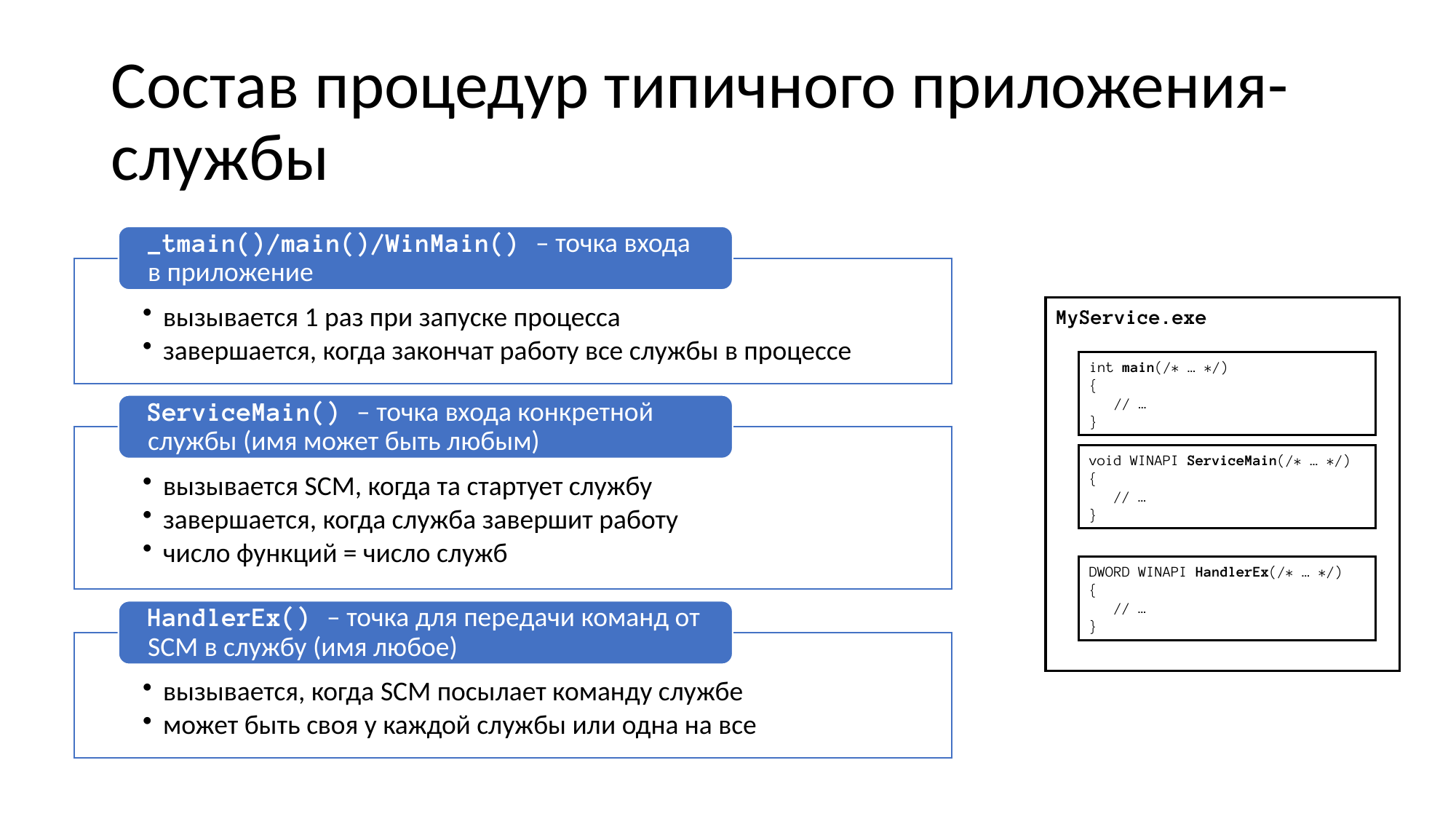

# Состав процедур типичного приложения-службы
вызывается 1 раз при запуске процесса
завершается, когда закончат работу все службы в процессе
_tmain()/main()/WinMain() – точка входа в приложение
вызывается SCM, когда та стартует службу
завершается, когда служба завершит работу
число функций = число служб
ServiceMain() – точка входа конкретной службы (имя может быть любым)
вызывается, когда SCM посылает команду службе
может быть своя у каждой службы или одна на все
HandlerEx() – точка для передачи команд от SCM в службу (имя любое)
MyService.exe
int main(/* … */)
{
   // …
}
void WINAPI ServiceMain(/* … */)
{
   // …
}
DWORD WINAPI HandlerEx(/* … */)
{
   // …
}